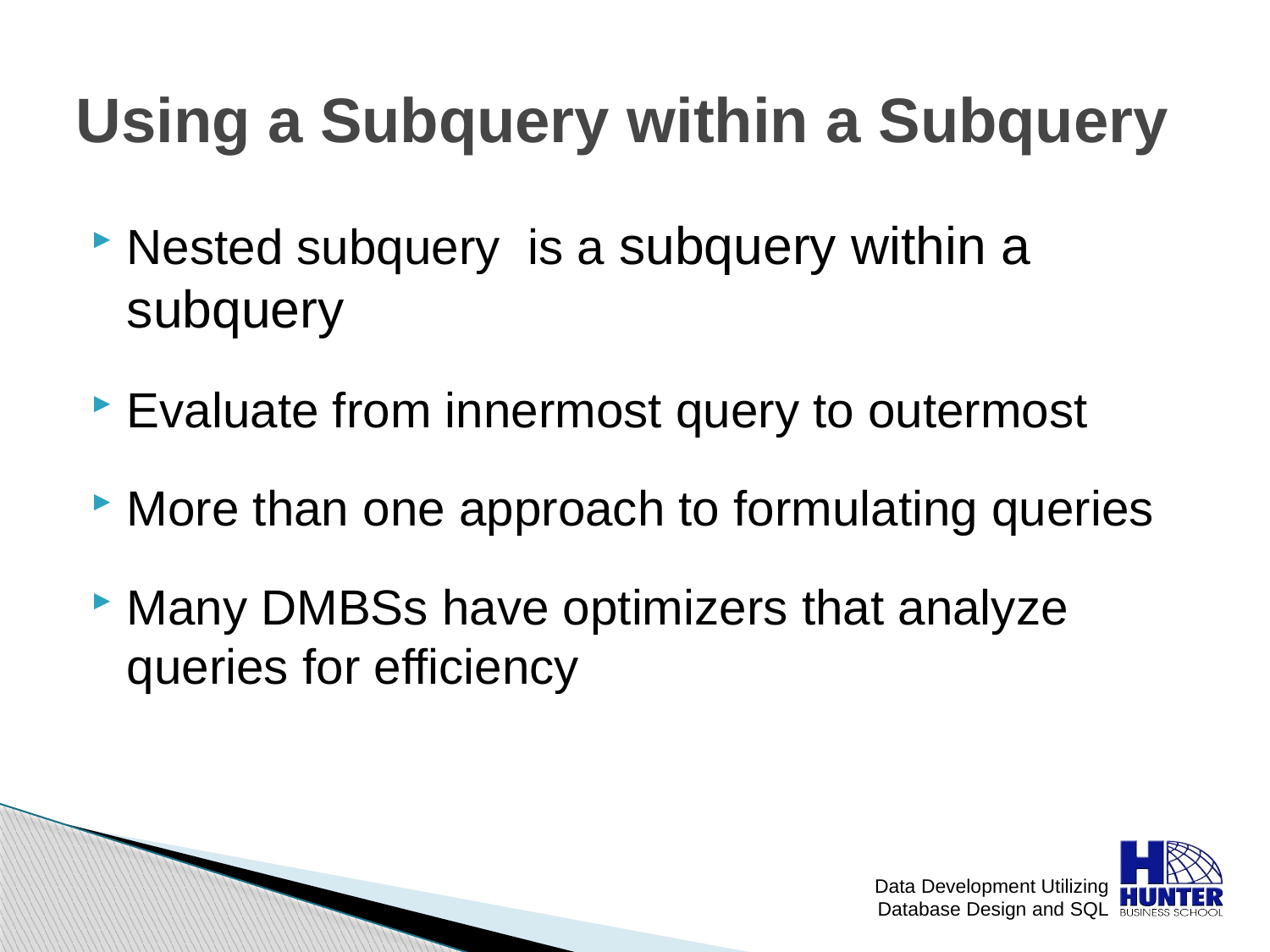

# Using a Subquery within a Subquery
Nested subquery  is a subquery within a subquery
Evaluate from innermost query to outermost
More than one approach to formulating queries
Many DMBSs have optimizers that analyze queries for efficiency